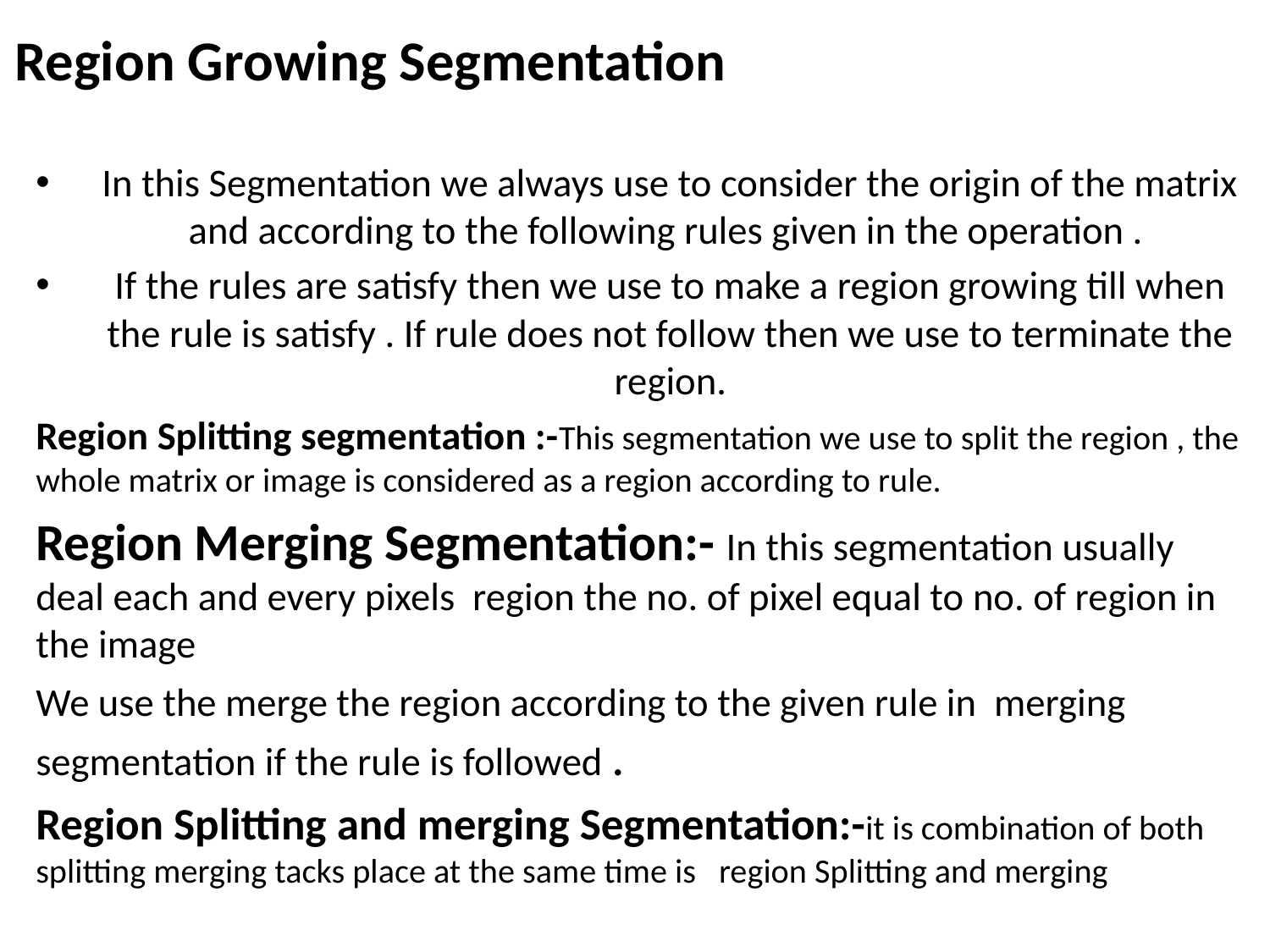

# Region Growing Segmentation
In this Segmentation we always use to consider the origin of the matrix and according to the following rules given in the operation .
If the rules are satisfy then we use to make a region growing till when the rule is satisfy . If rule does not follow then we use to terminate the region.
Region Splitting segmentation :-This segmentation we use to split the region , the whole matrix or image is considered as a region according to rule.
Region Merging Segmentation:- In this segmentation usually deal each and every pixels  region the no. of pixel equal to no. of region in the image
We use the merge the region according to the given rule in  merging segmentation if the rule is followed .
Region Splitting and merging Segmentation:-it is combination of both splitting merging tacks place at the same time is   region Splitting and merging